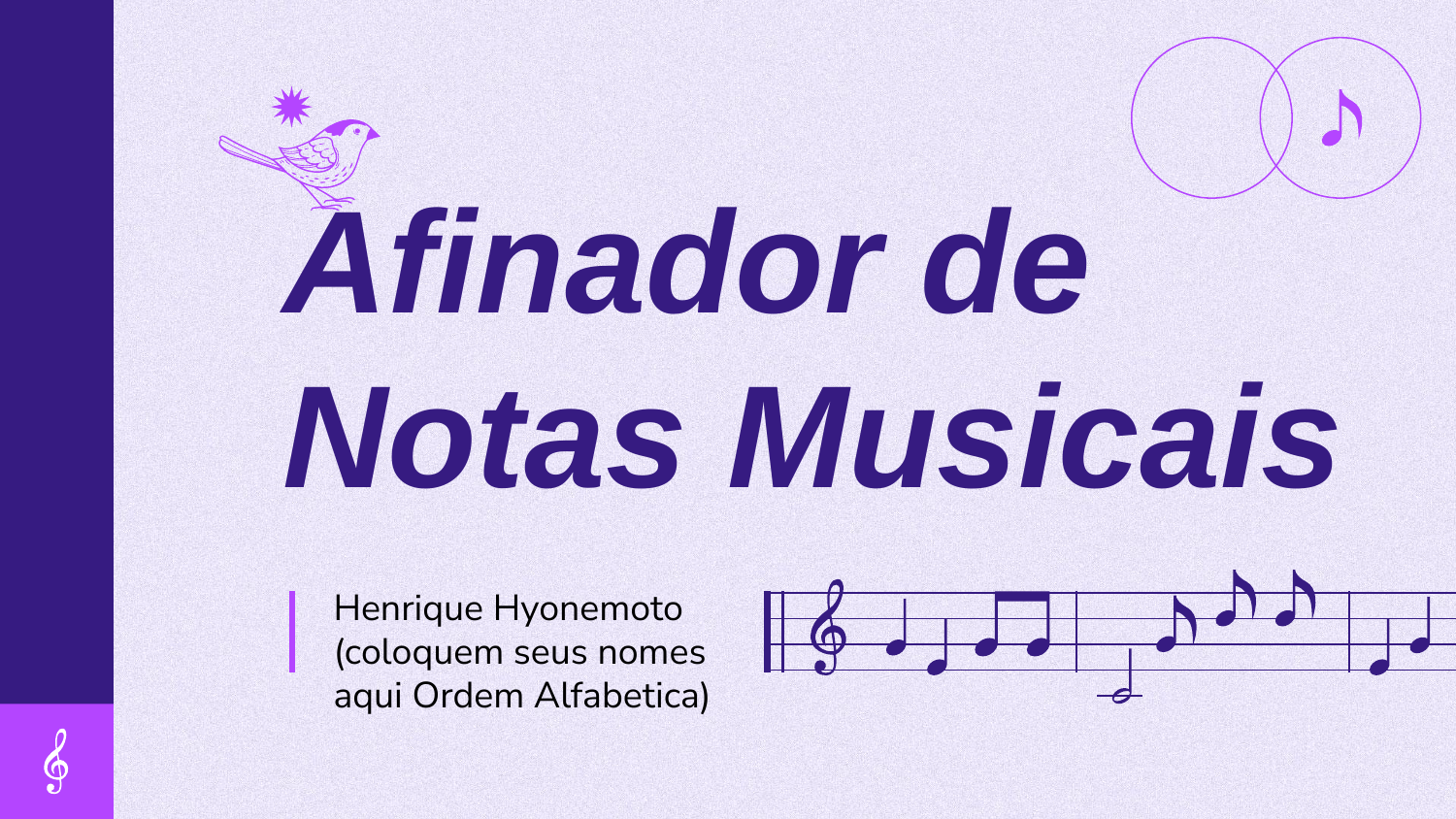

# Afinador de Notas Musicais

Henrique Hyonemoto
(coloquem seus nomes aqui Ordem Alfabetica)